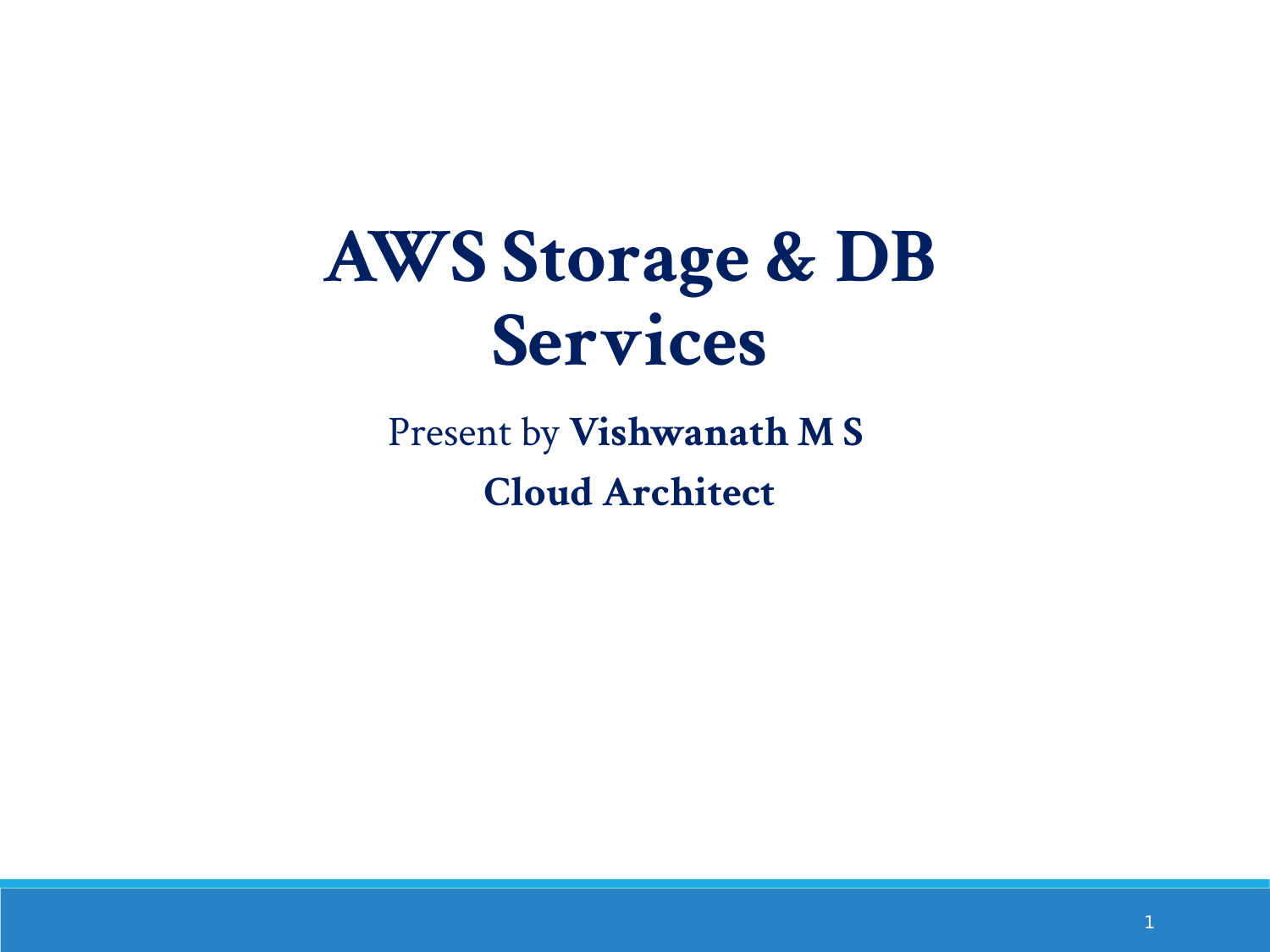

AWS Storage & DB Services
Present by Vishwanath M S
Cloud Architect

1